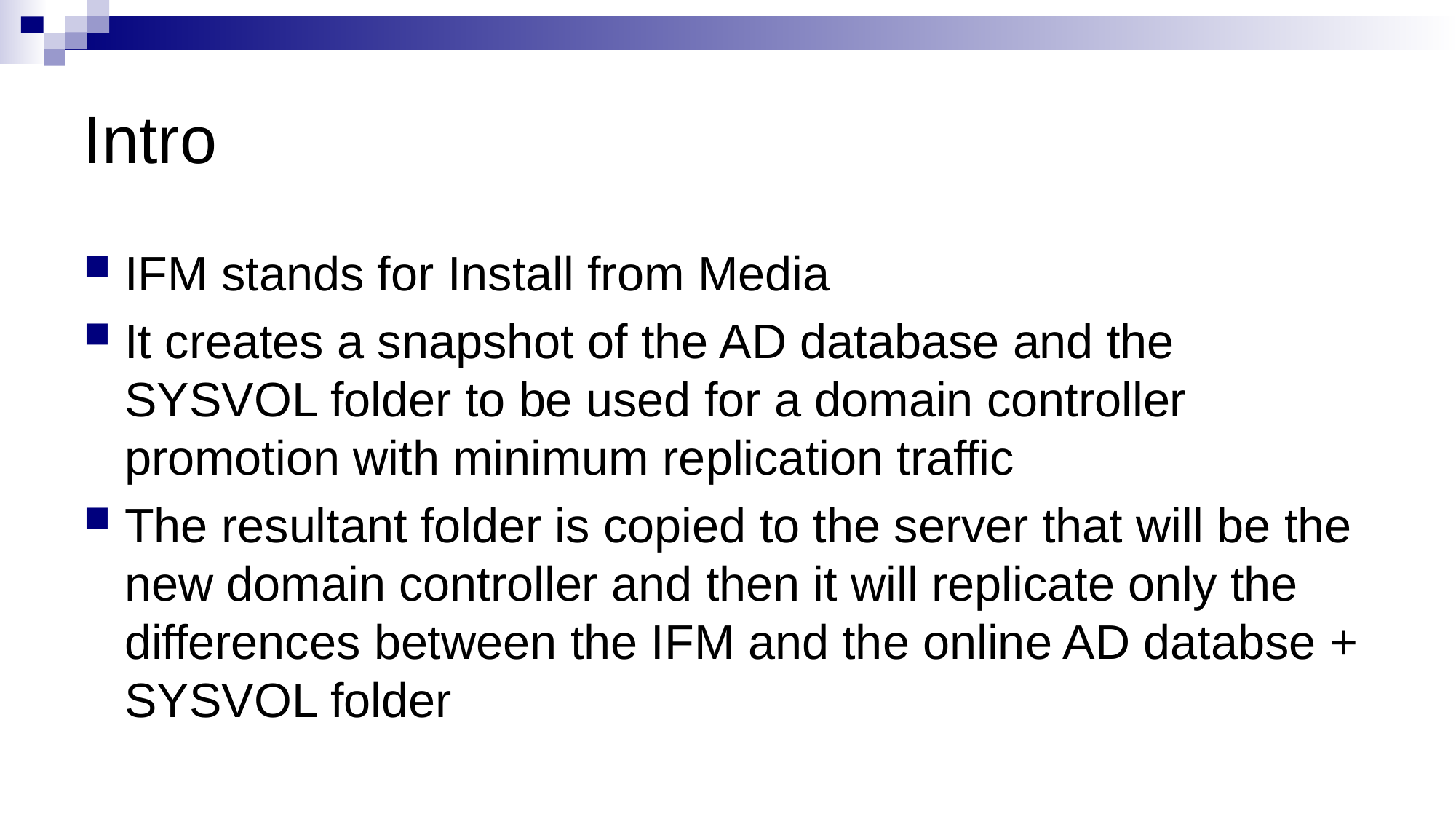

# Intro
IFM stands for Install from Media
It creates a snapshot of the AD database and the SYSVOL folder to be used for a domain controller promotion with minimum replication traffic
The resultant folder is copied to the server that will be the new domain controller and then it will replicate only the differences between the IFM and the online AD databse + SYSVOL folder